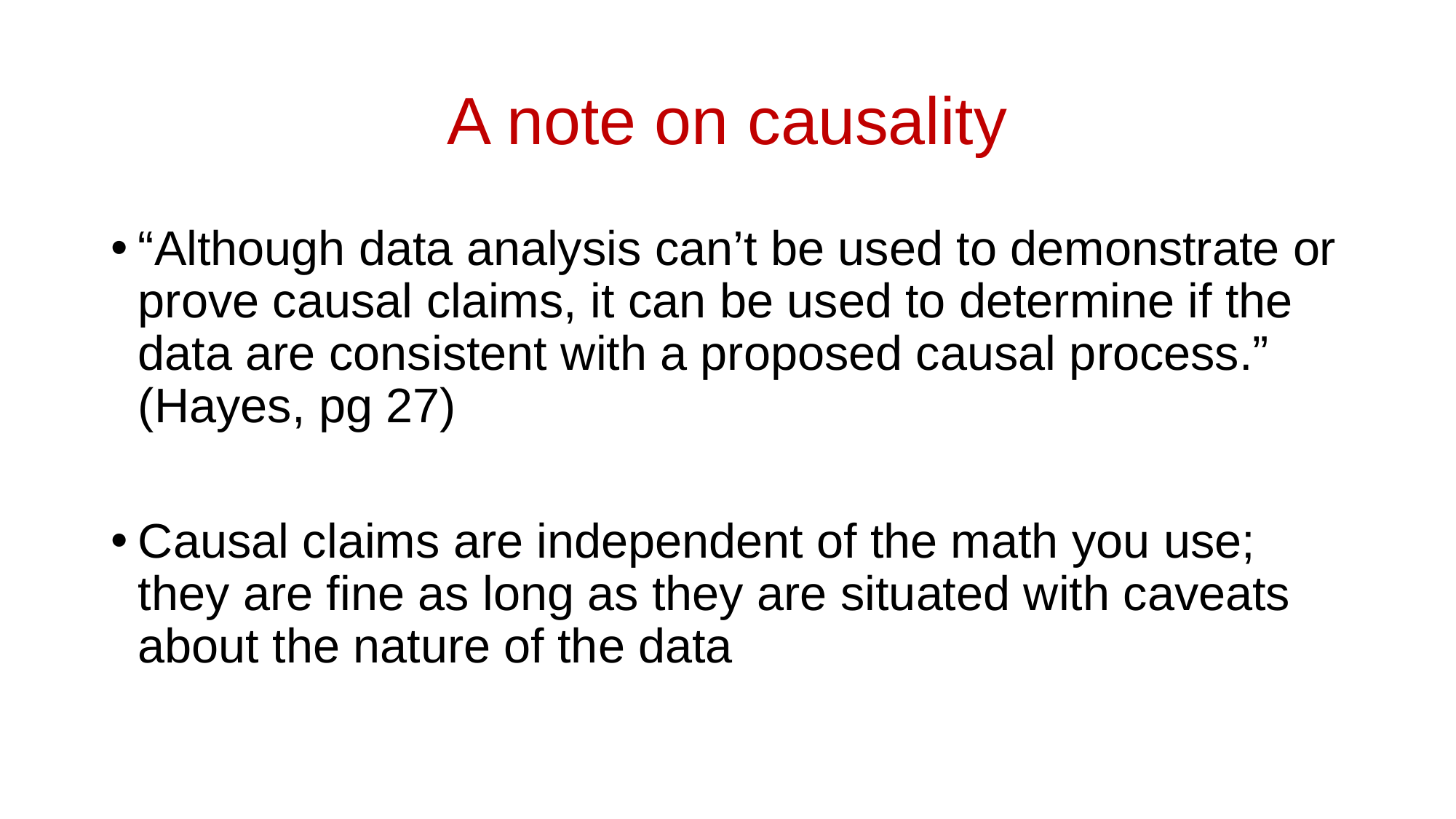

# A note on causality
“Although data analysis can’t be used to demonstrate or prove causal claims, it can be used to determine if the data are consistent with a proposed causal process.” (Hayes, pg 27)

Causal claims are independent of the math you use; they are fine as long as they are situated with caveats about the nature of the data